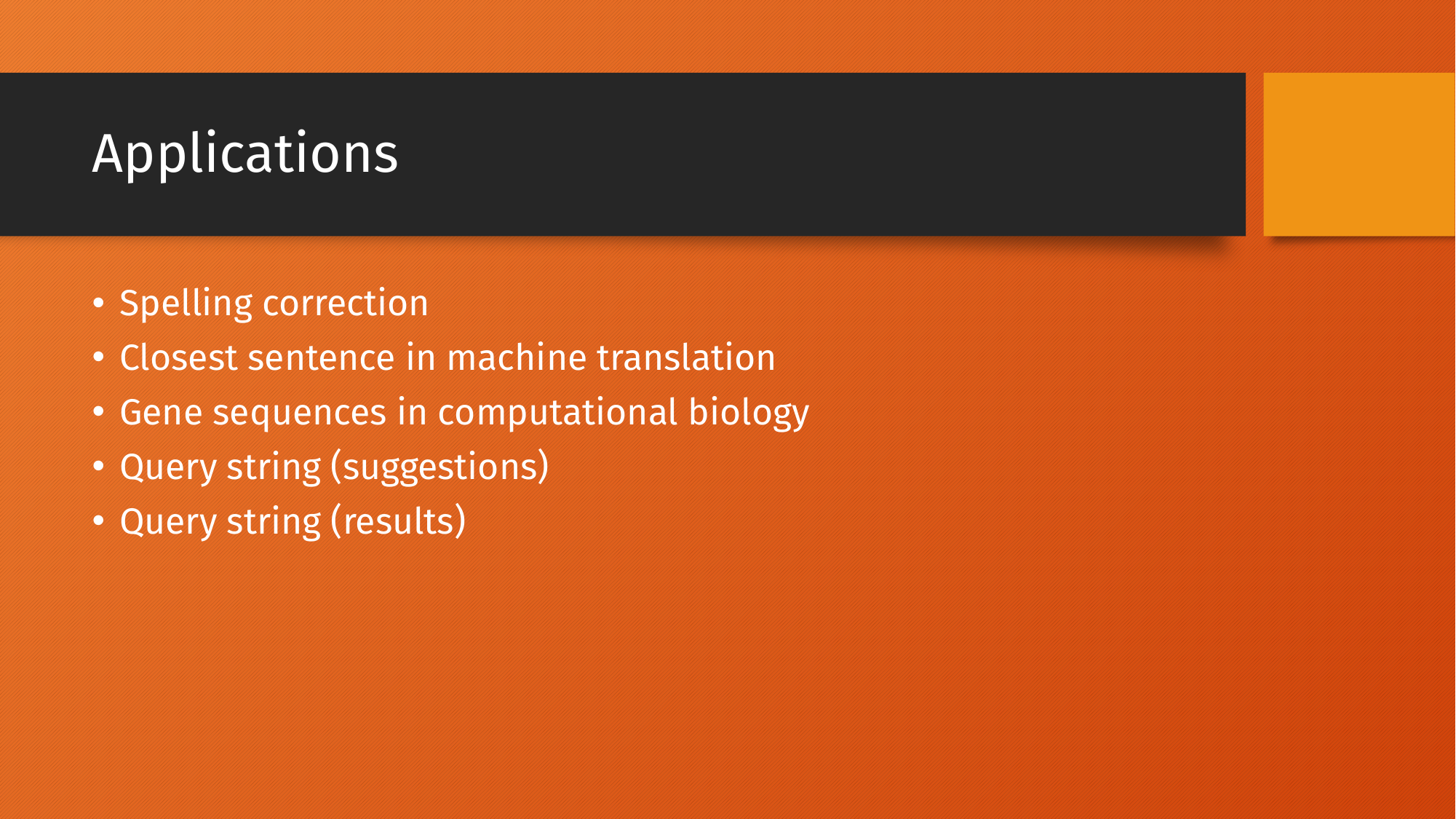

# Applications
Spelling correction
Closest sentence in machine translation
Gene sequences in computational biology
Query string (suggestions)
Query string (results)